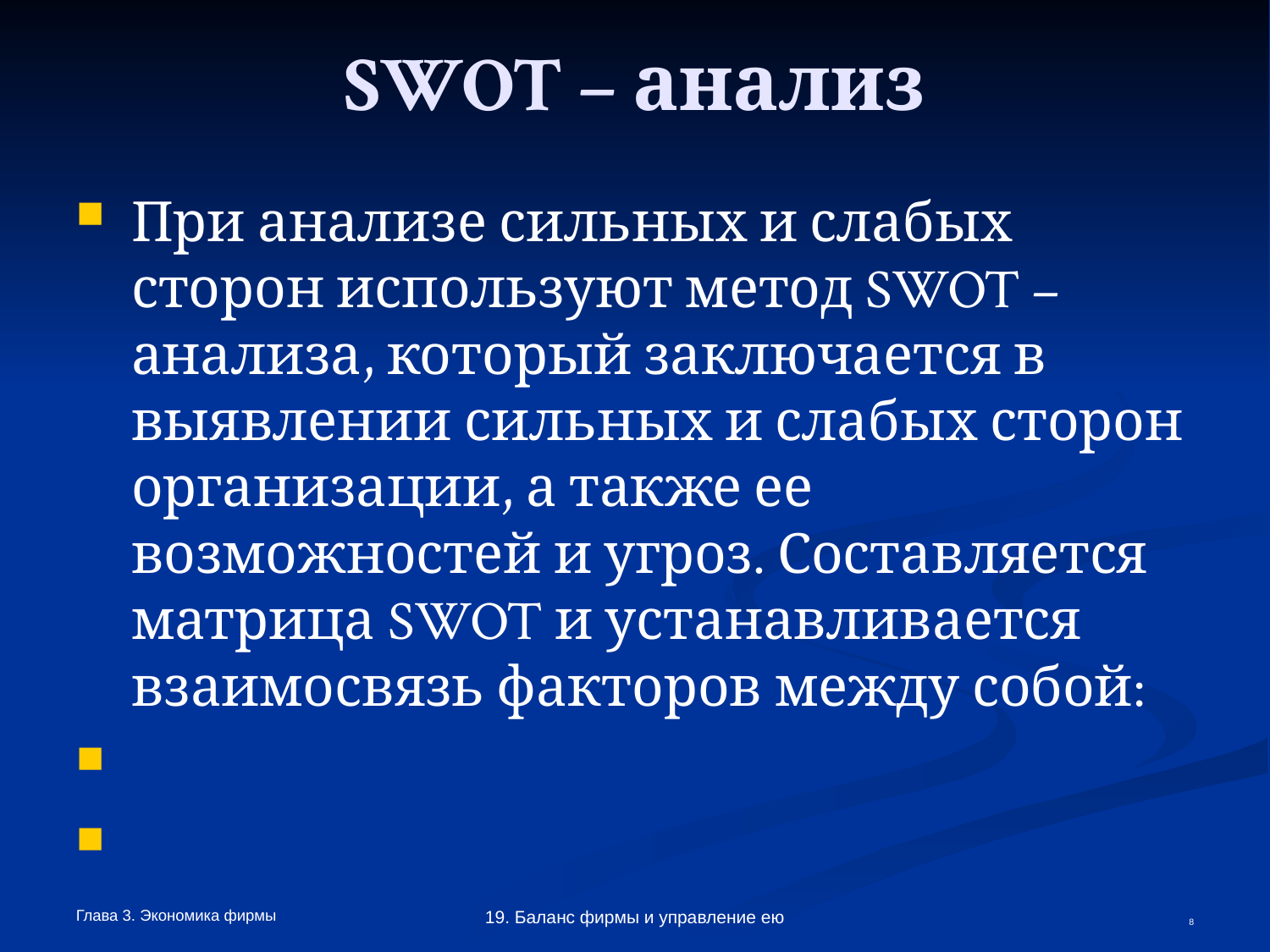

SWOT – анализ
При анализе сильных и слабых сторон используют метод SWOT – анализа, который заключается в выявлении сильных и слабых сторон организации, а также ее возможностей и угроз. Составляется матрица SWOT и устанавливается взаимосвязь факторов между собой:

Глава 3. Экономика фирмы
19. Баланс фирмы и управление ею
8